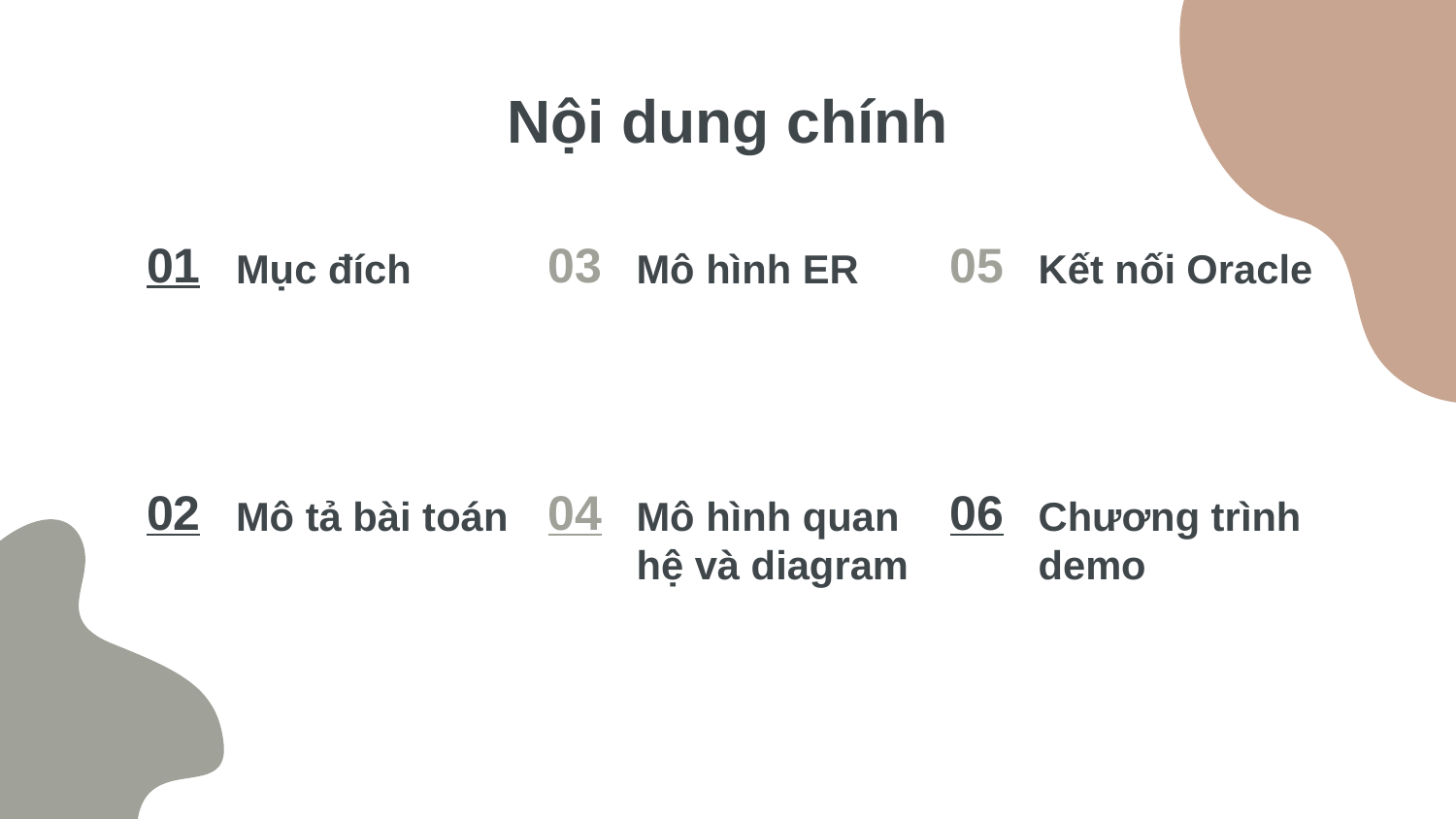

# Nội dung chính
01
Mục đích
03
Mô hình ER
05
Kết nối Oracle
02
04
06
Mô tả bài toán
Mô hình quan hệ và diagram
Chương trình demo